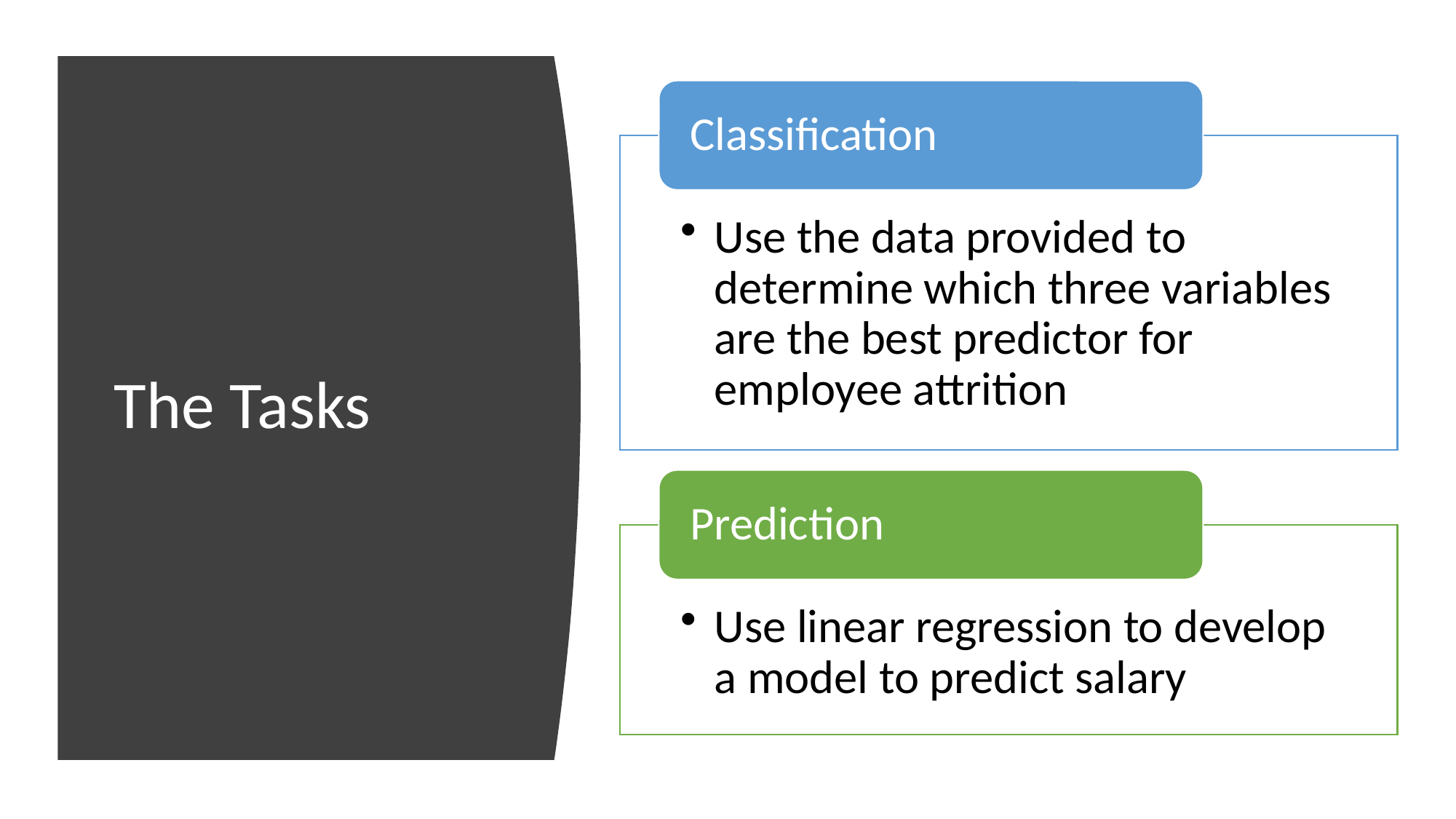

Use the data provided to determine which three variables are the best predictor for employee attrition
Classification
Use linear regression to develop a model to predict salary
Prediction

# The Tasks